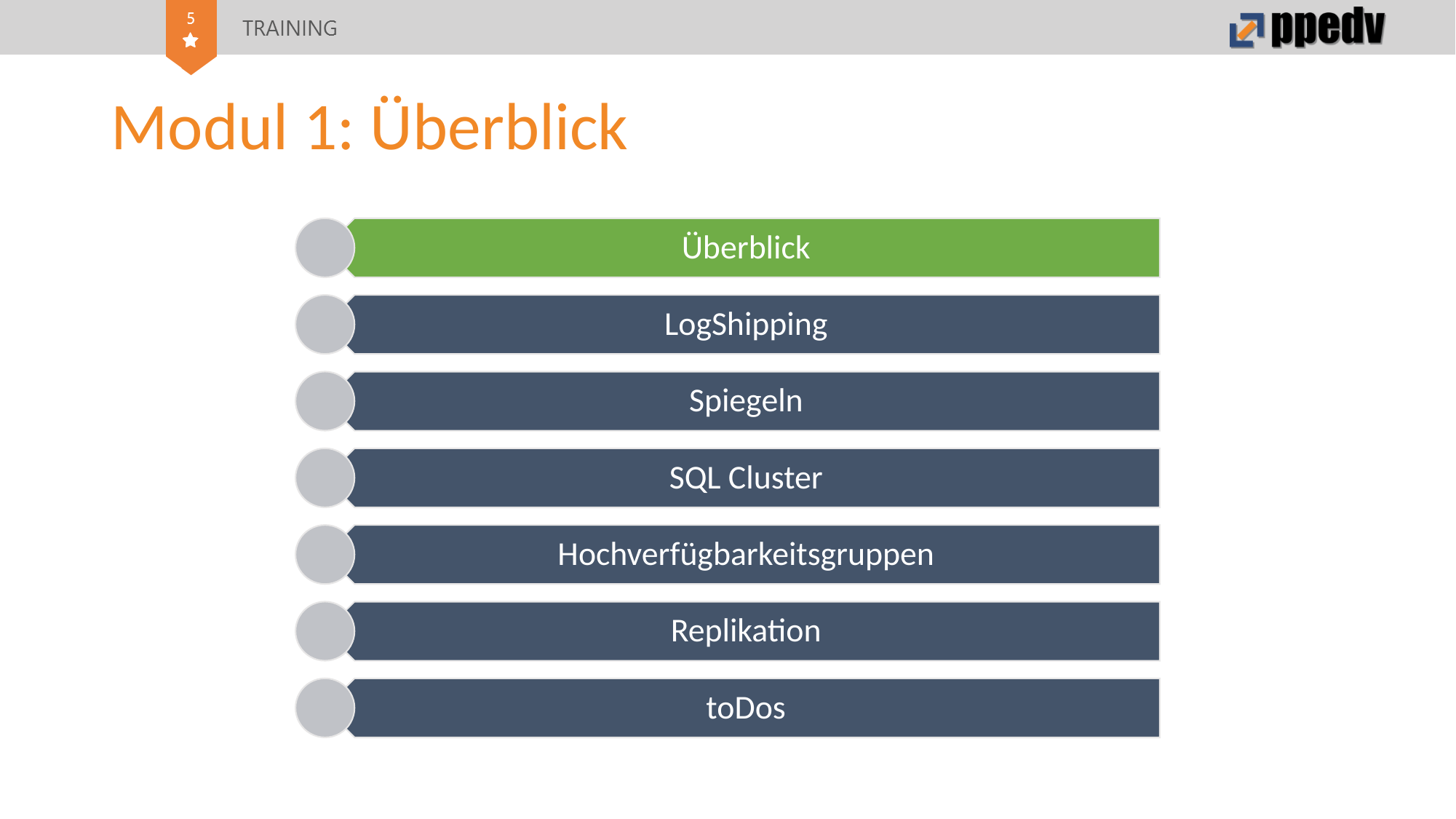

# Modul 1: Überblick
Überblick
LogShipping
Spiegeln
SQL Cluster
Hochverfügbarkeitsgruppen
Replikation
toDos